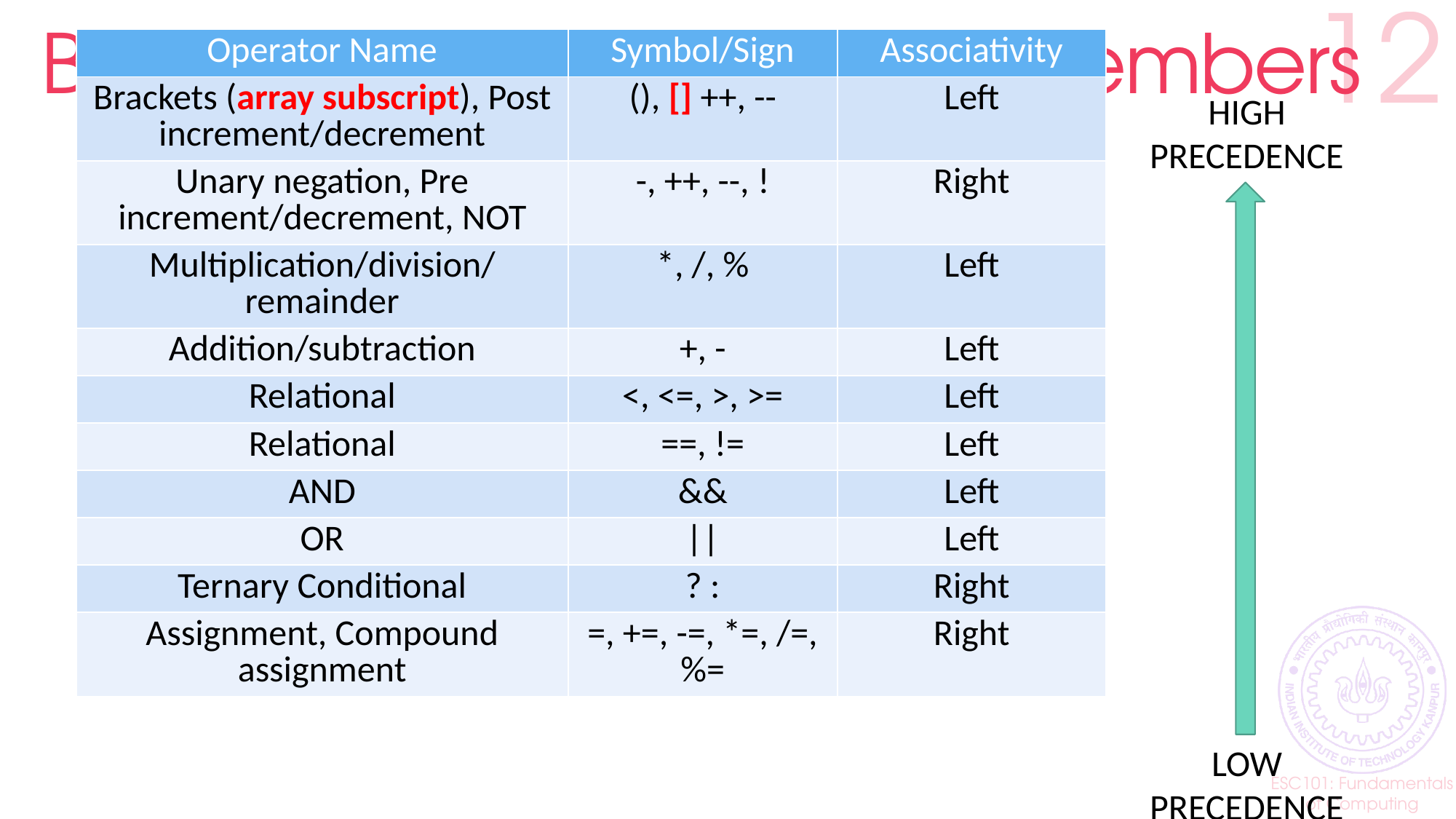

# BODMAS table has more members
12
| Operator Name | Symbol/Sign | Associativity |
| --- | --- | --- |
| Brackets (array subscript), Post increment/decrement | (), [] ++, -- | Left |
| Unary negation, Pre increment/decrement, NOT | -, ++, --, ! | Right |
| Multiplication/division/ remainder | \*, /, % | Left |
| Addition/subtraction | +, - | Left |
| Relational | <, <=, >, >= | Left |
| Relational | ==, != | Left |
| AND | && | Left |
| OR | || | Left |
| Ternary Conditional | ? : | Right |
| Assignment, Compound assignment | =, +=, -=, \*=, /=, %= | Right |
HIGH PRECEDENCE

LOW PRECEDENCE